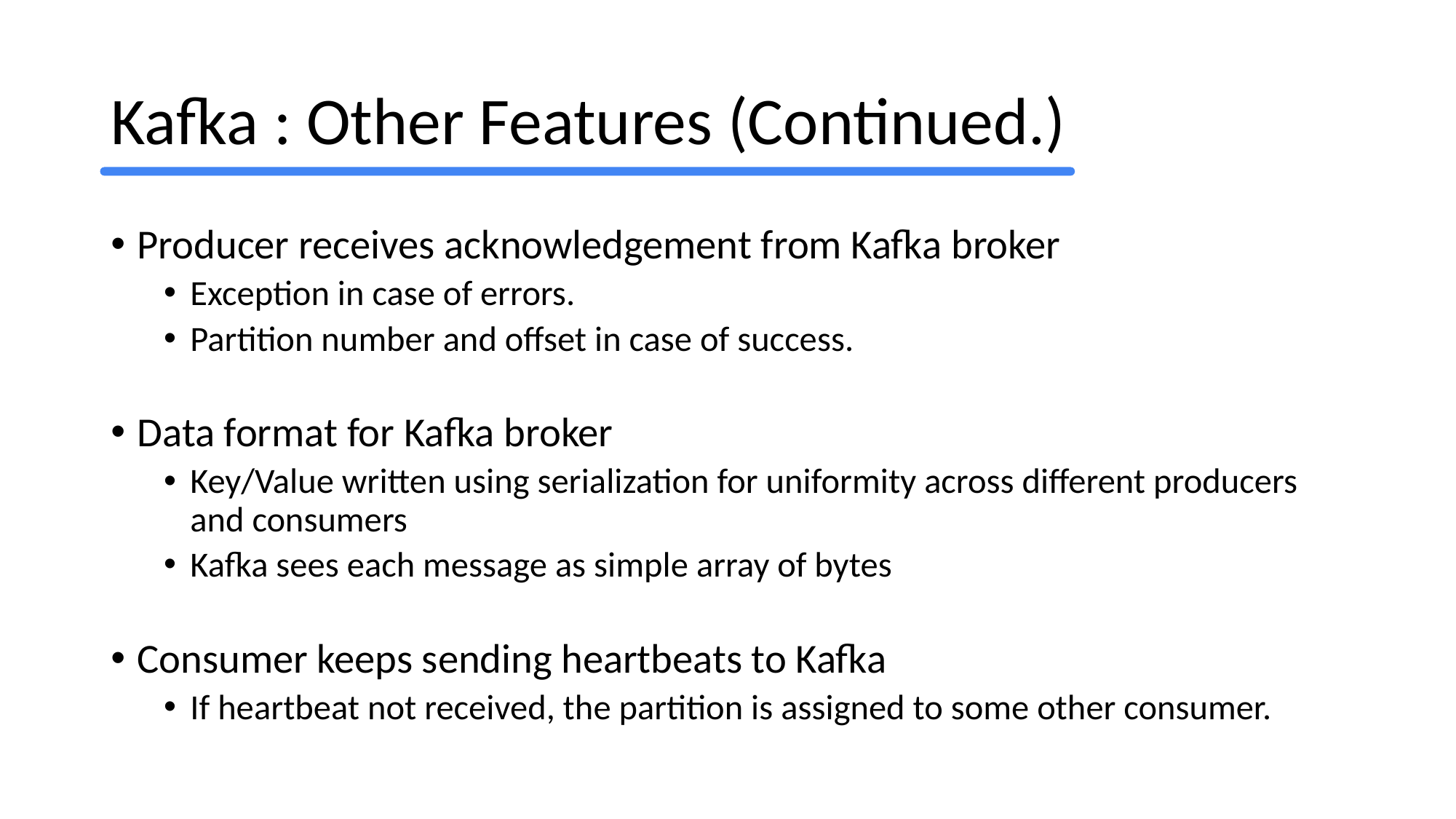

# Kafka : Other Features (Continued.)

Producer receives acknowledgement from Kafka broker
Exception in case of errors.
Partition number and offset in case of success.
Data format for Kafka broker
Key/Value written using serialization for uniformity across different producers and consumers
Kafka sees each message as simple array of bytes
Consumer keeps sending heartbeats to Kafka
If heartbeat not received, the partition is assigned to some other consumer.